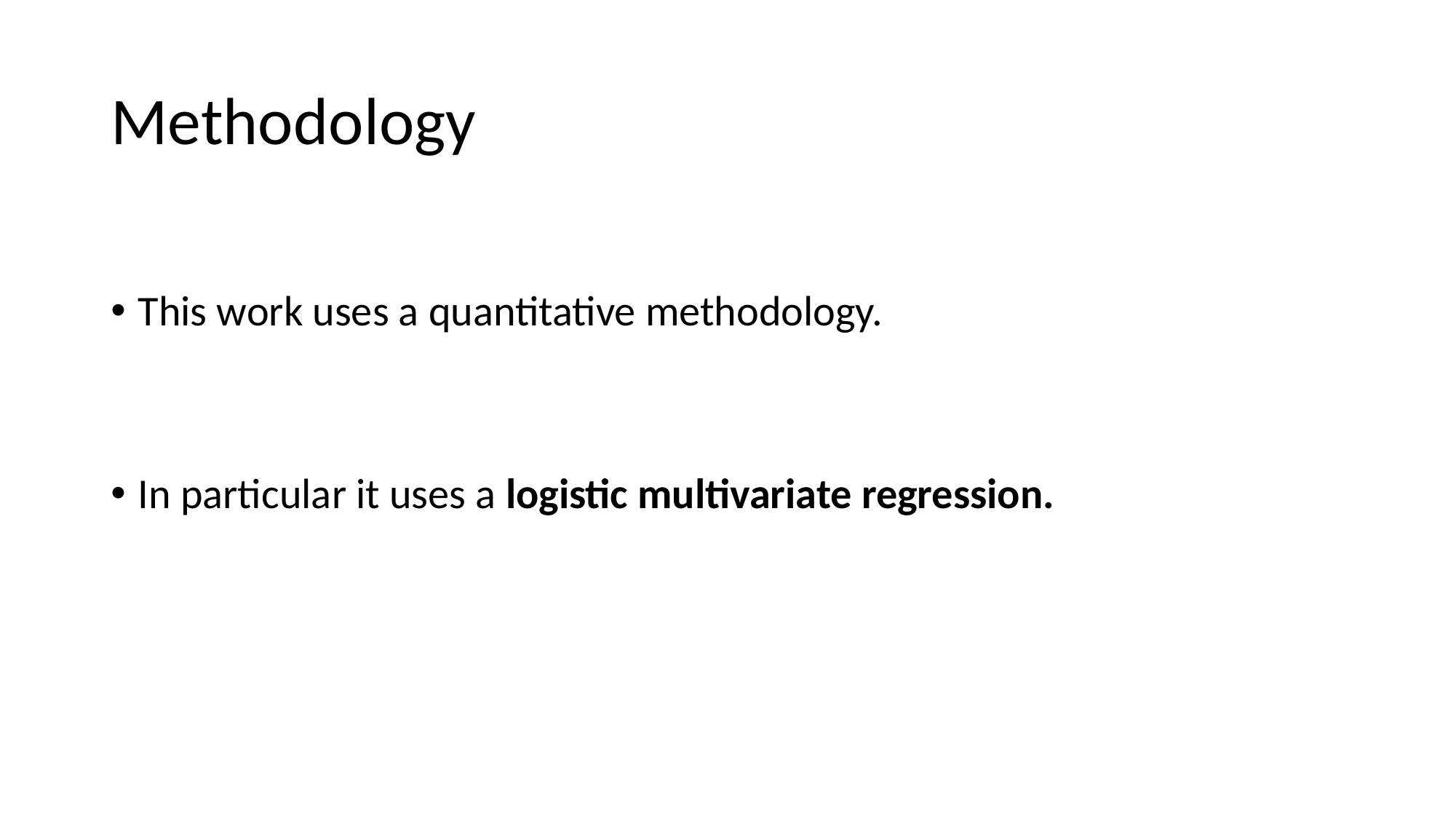

# Methodology

This work uses a quantitative methodology.

In particular it uses a logistic multivariate regression.